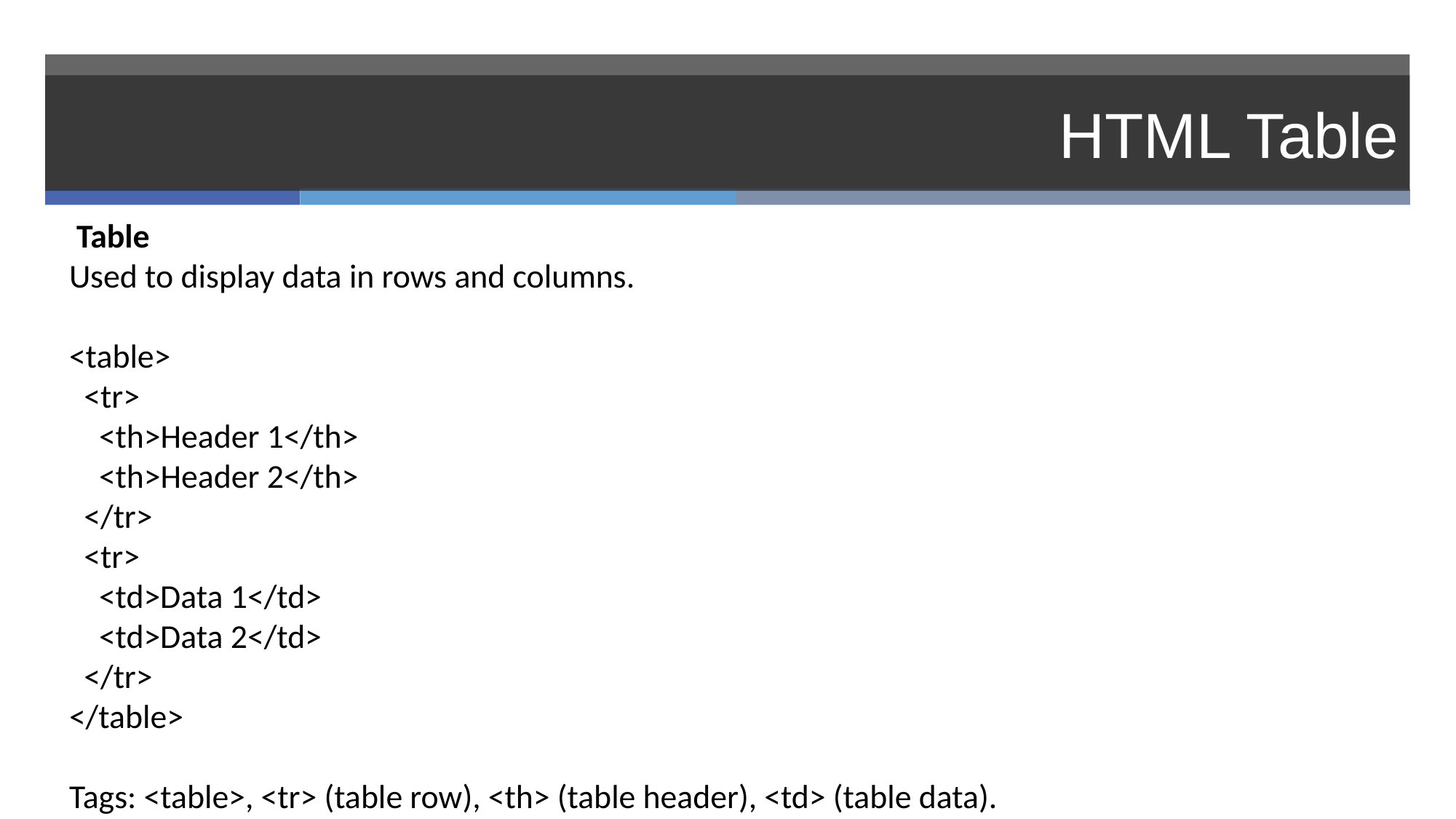

# HTML Table
 Table
Used to display data in rows and columns.

<table>
  <tr>
    <th>Header 1</th>
    <th>Header 2</th>
  </tr>
  <tr>
    <td>Data 1</td>
    <td>Data 2</td>
  </tr>
</table>

Tags: <table>, <tr> (table row), <th> (table header), <td> (table data).